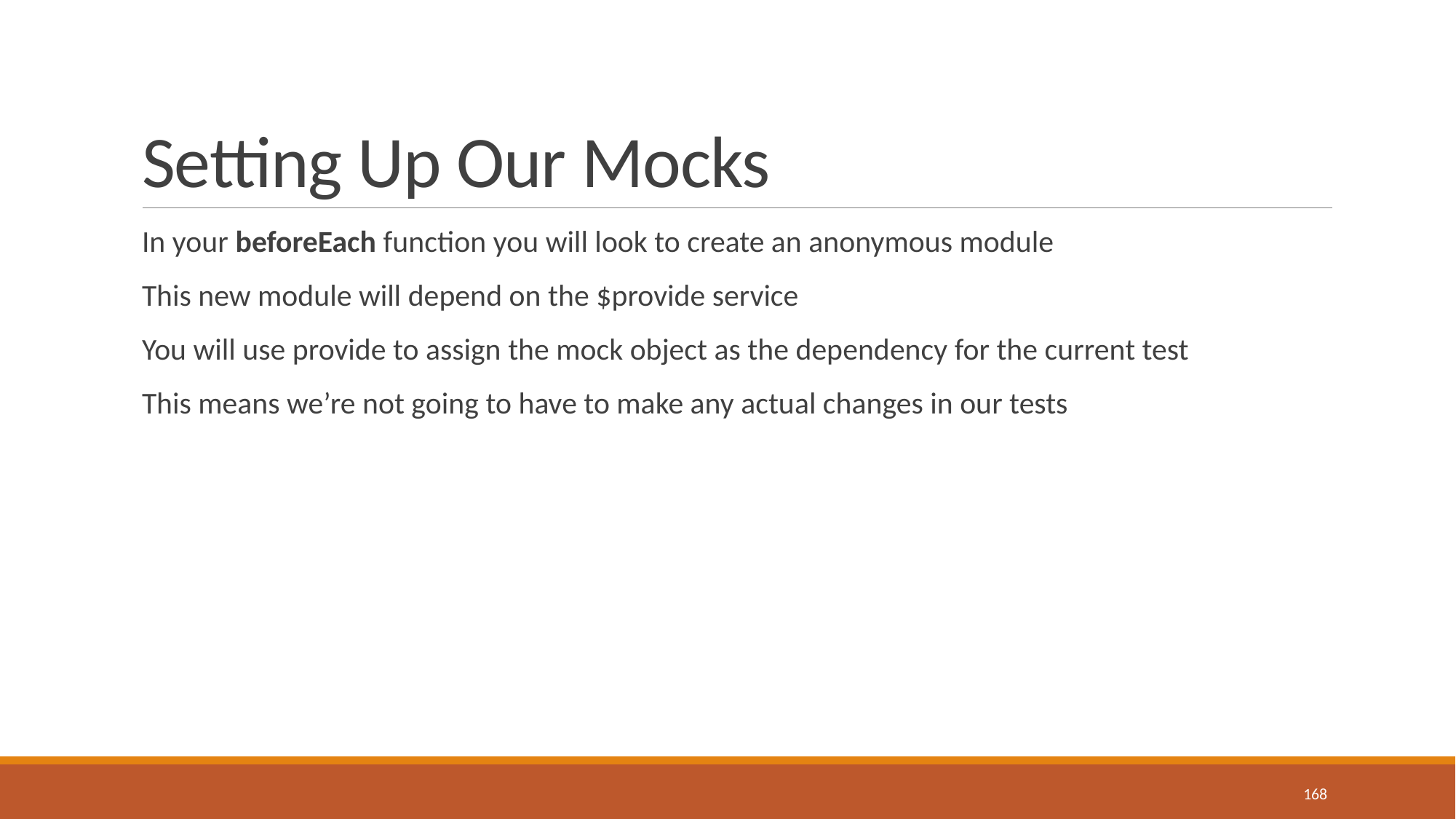

# Setting Up Our Mocks
In your beforeEach function you will look to create an anonymous module
This new module will depend on the $provide service
You will use provide to assign the mock object as the dependency for the current test
This means we’re not going to have to make any actual changes in our tests

168